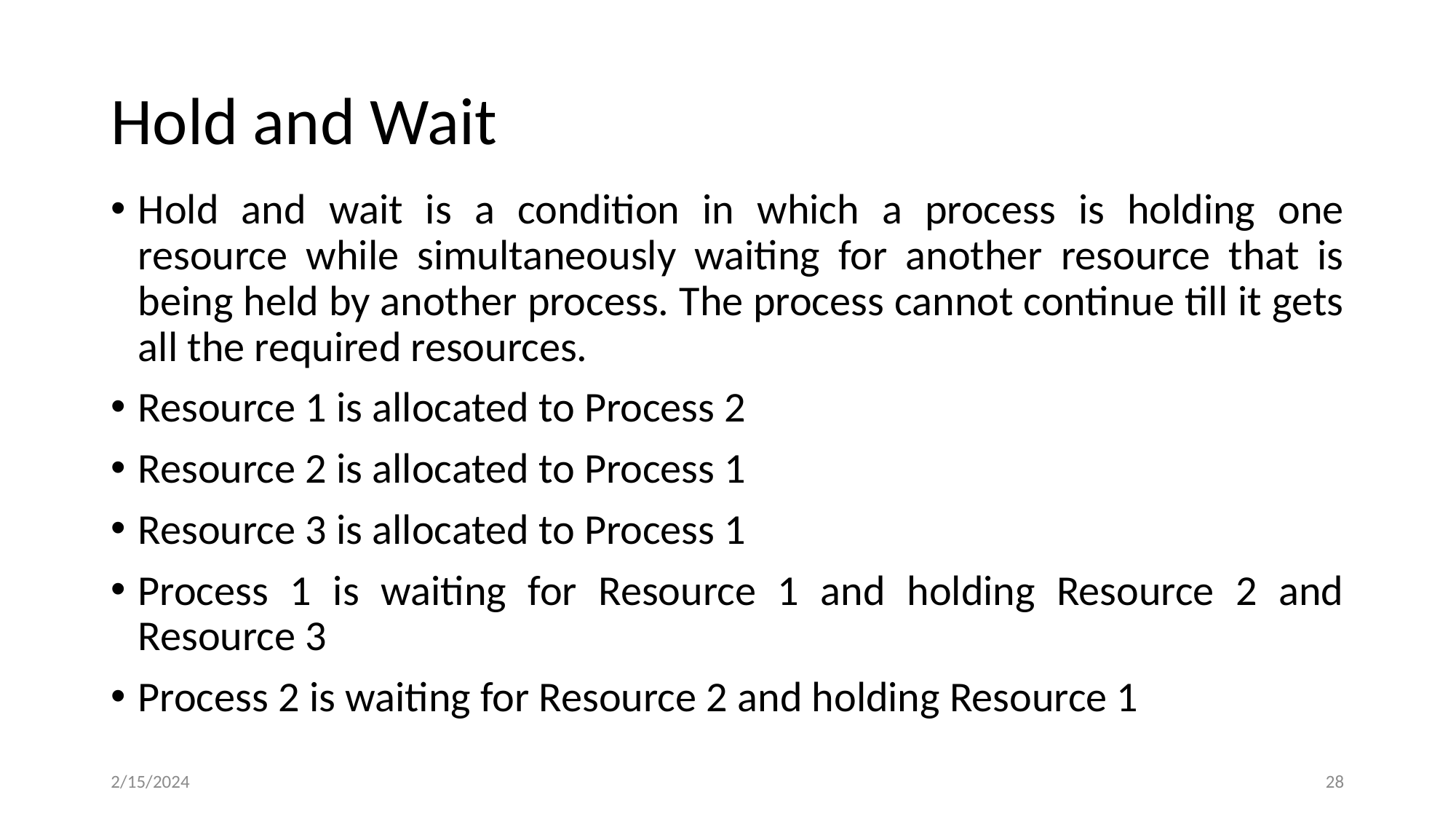

# Hold and Wait
Hold and wait is a condition in which a process is holding one resource while simultaneously waiting for another resource that is being held by another process. The process cannot continue till it gets all the required resources.
Resource 1 is allocated to Process 2
Resource 2 is allocated to Process 1
Resource 3 is allocated to Process 1
Process 1 is waiting for Resource 1 and holding Resource 2 and Resource 3
Process 2 is waiting for Resource 2 and holding Resource 1
2/15/2024
28